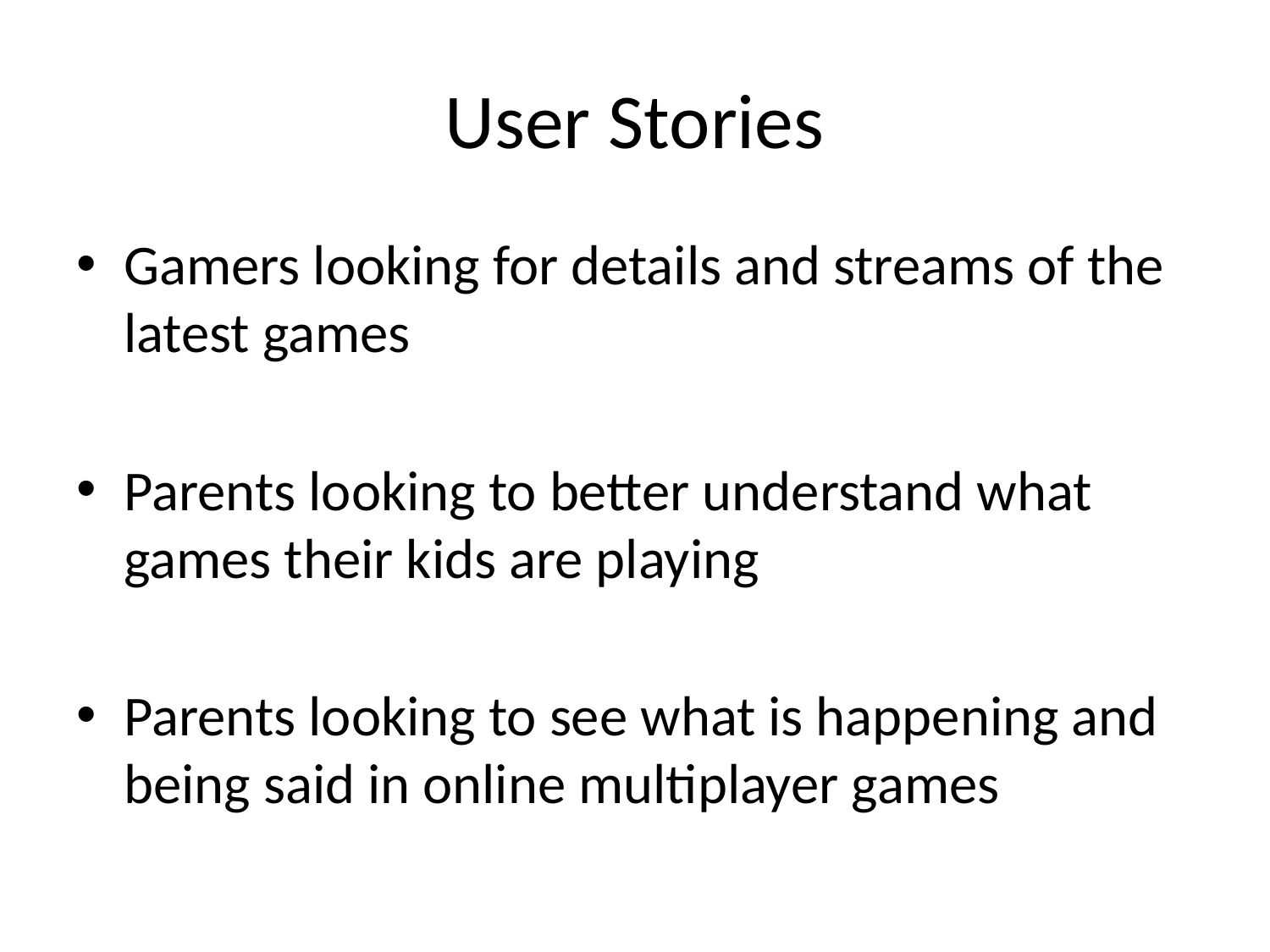

# User Stories
Gamers looking for details and streams of the latest games

Parents looking to better understand what games their kids are playing

Parents looking to see what is happening and being said in online multiplayer games